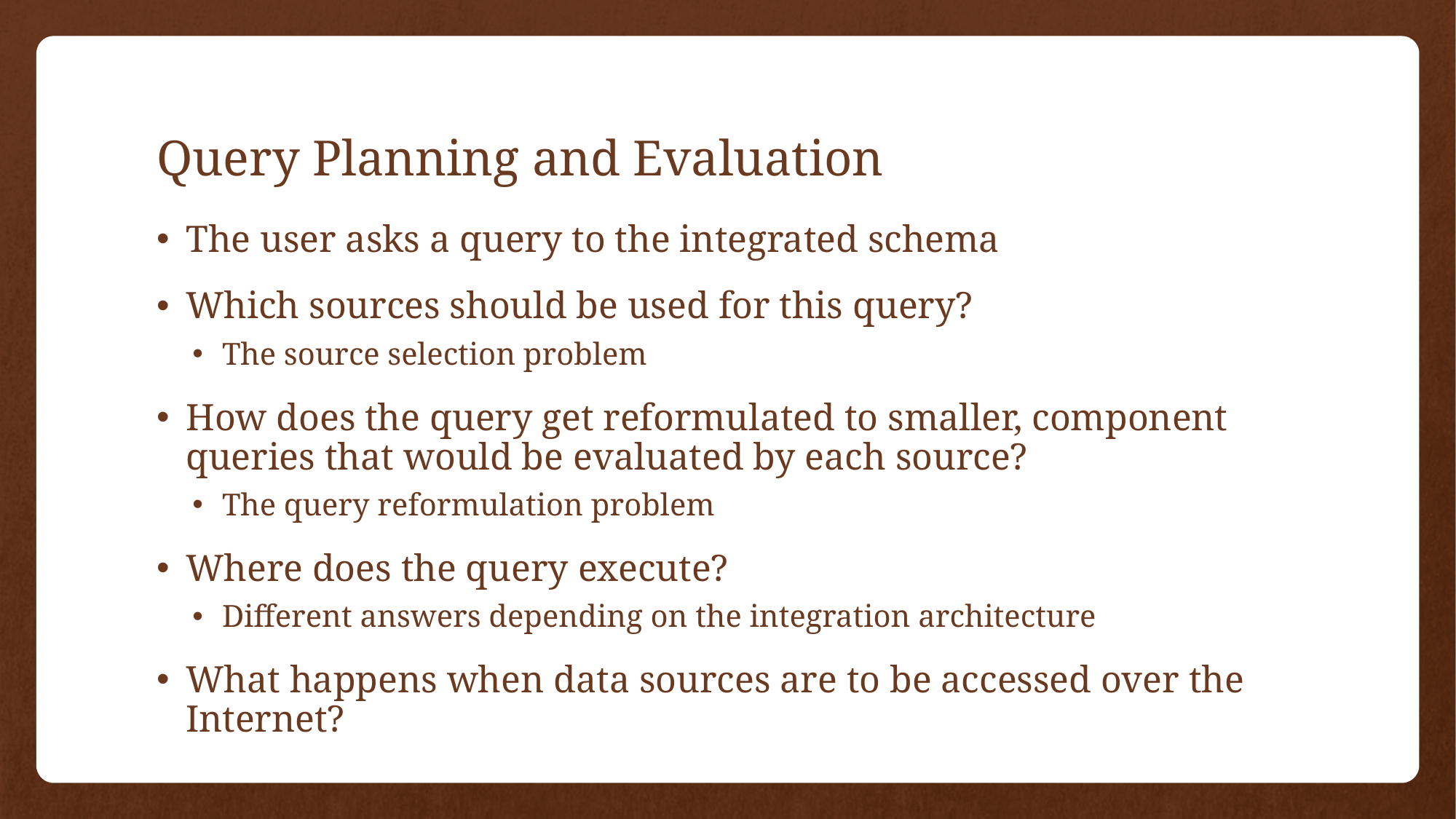

# Query Planning and Evaluation
The user asks a query to the integrated schema
Which sources should be used for this query?
The source selection problem
How does the query get reformulated to smaller, component queries that would be evaluated by each source?
The query reformulation problem
Where does the query execute?
Different answers depending on the integration architecture
What happens when data sources are to be accessed over the Internet?